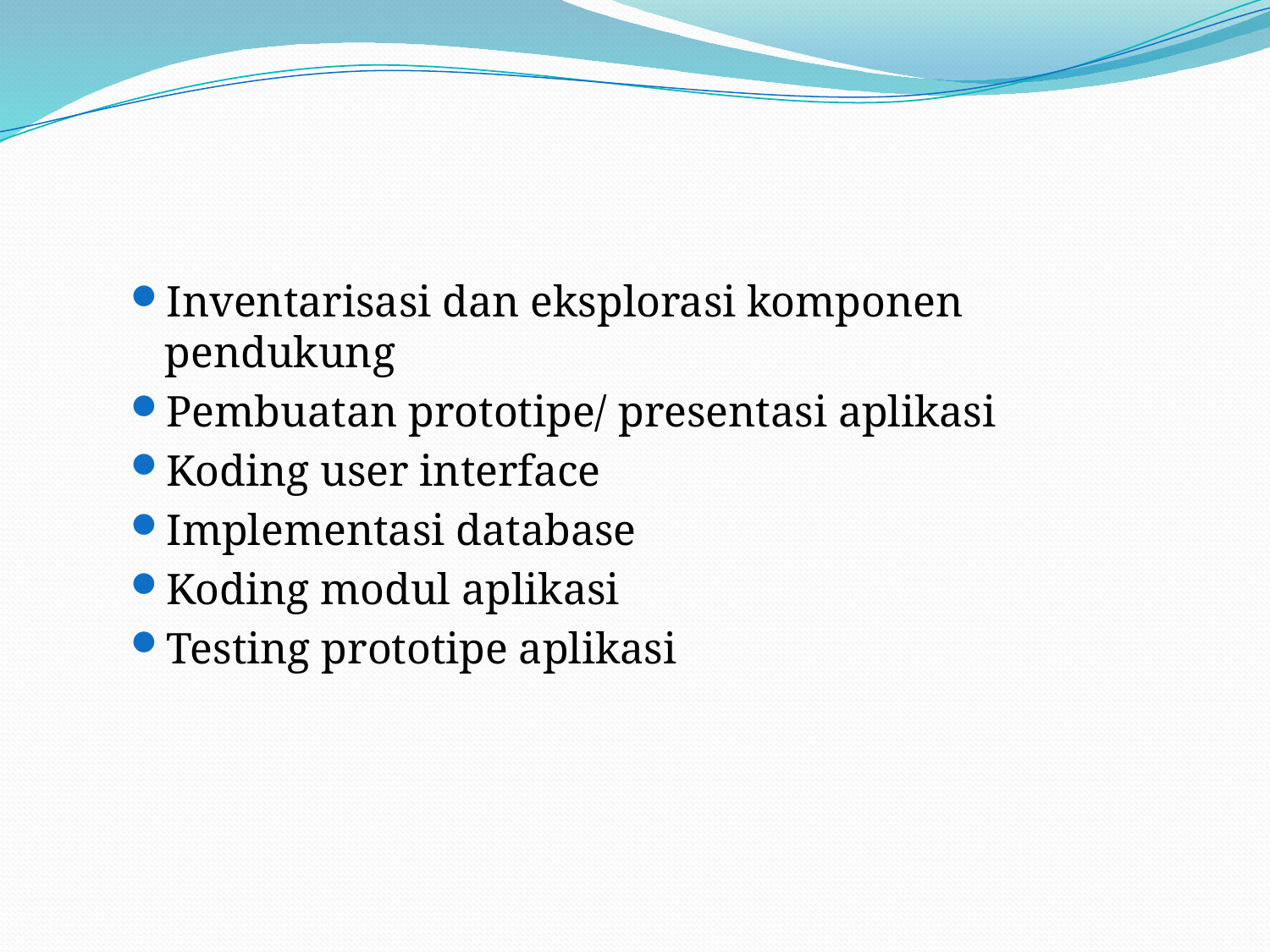

#
Inventarisasi dan eksplorasi komponen pendukung
Pembuatan prototipe/ presentasi aplikasi
Koding user interface
Implementasi database
Koding modul aplikasi
Testing prototipe aplikasi